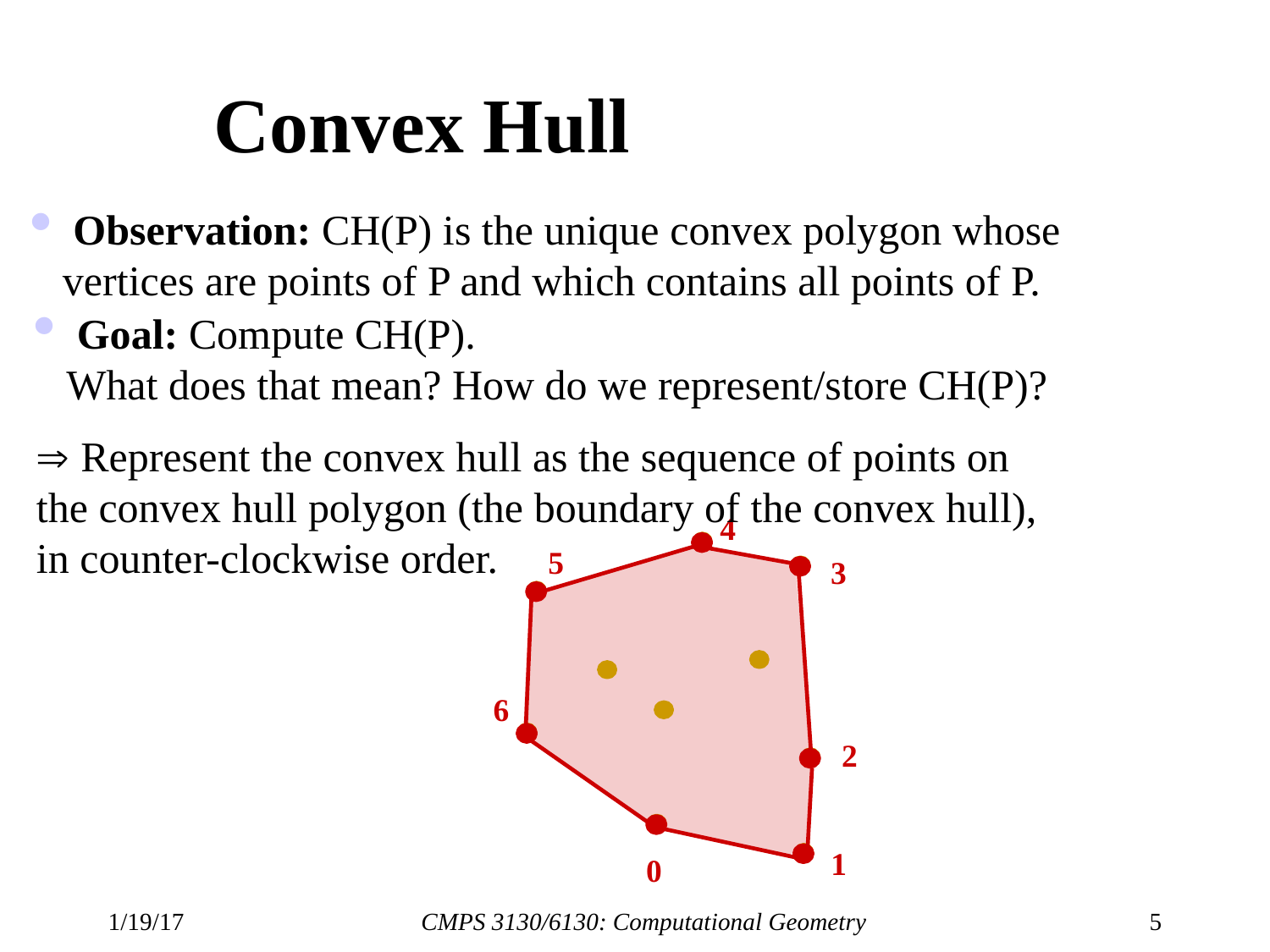

# Convex Hull
 Observation: CH(P) is the unique convex polygon whose vertices are points of P and which contains all points of P.
 Goal: Compute CH(P).
What does that mean? How do we represent/store CH(P)?
⇒ Represent the convex hull as the sequence of points on the convex hull polygon (the boundary of the convex hull), in counter-clockwise order.
4
5
3
6
2
1
0

1/19/17
CMPS 3130/6130: Computational Geometry
5